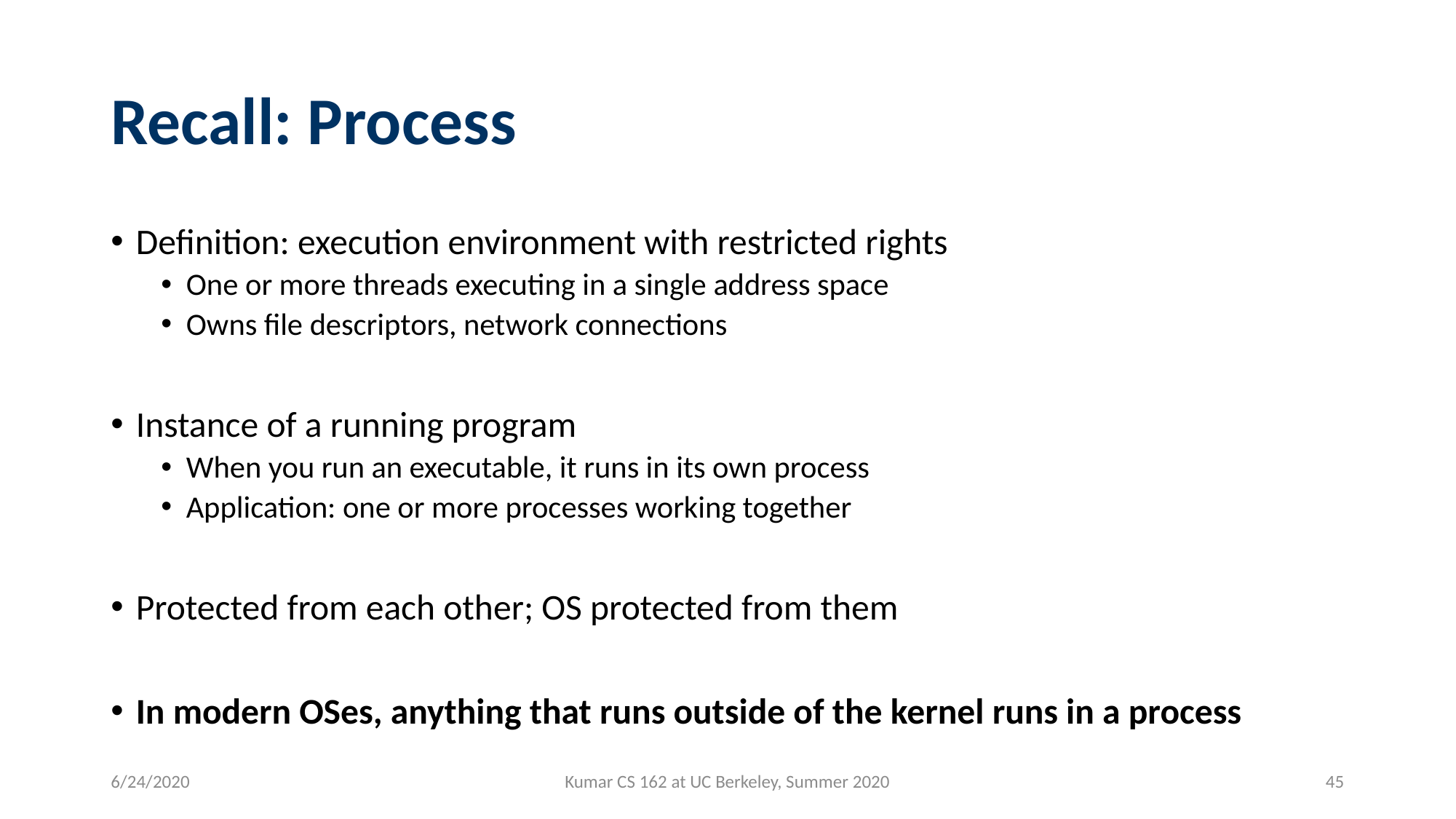

# Recall: Process
Definition: execution environment with restricted rights
One or more threads executing in a single address space
Owns file descriptors, network connections

Instance of a running program
When you run an executable, it runs in its own process
Application: one or more processes working together

Protected from each other; OS protected from them

In modern OSes, anything that runs outside of the kernel runs in a process
6/24/2020
Kumar CS 162 at UC Berkeley, Summer 2020
45